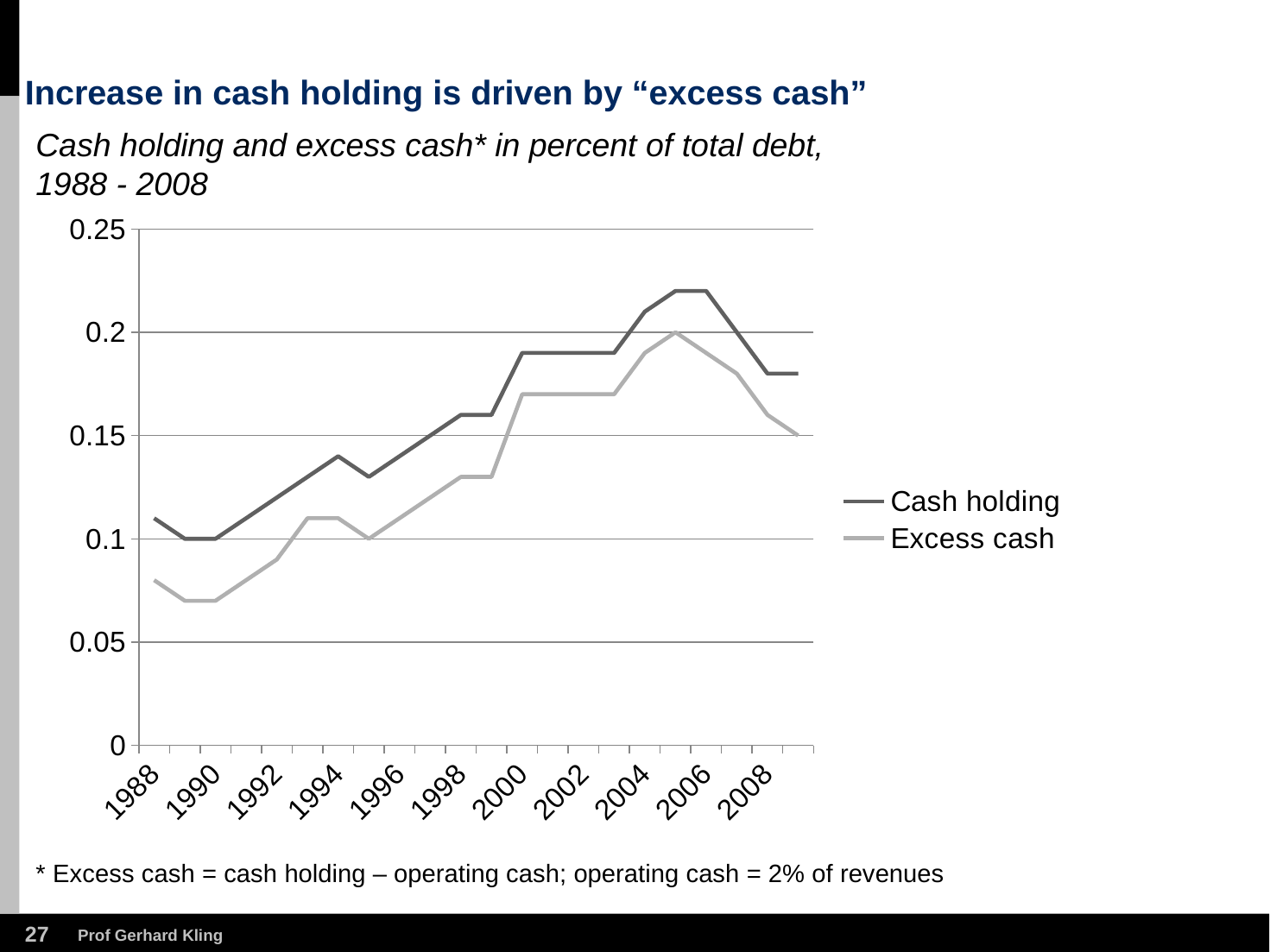

# Increase in cash holding is driven by “excess cash”
Cash holding and excess cash* in percent of total debt, 1988 - 2008

### Chart

| Category | Cash holding | Excess cash |
|---|---|---|
| 1988 | 0.11 | 0.08000000000000004 |
| 1989 | 0.1 | 0.07000000000000002 |
| 1990 | 0.1 | 0.07000000000000002 |
| 1991 | 0.11 | 0.08000000000000004 |
| 1992 | 0.12000000000000002 | 0.09000000000000002 |
| 1993 | 0.13 | 0.11 |
| 1994 | 0.14 | 0.11 |
| 1995 | 0.13 | 0.1 |
| 1996 | 0.14 | 0.11 |
| 1997 | 0.15000000000000024 | 0.12000000000000002 |
| 1998 | 0.16 | 0.13 |
| 1999 | 0.16 | 0.13 |
| 2000 | 0.19 | 0.17 |
| 2001 | 0.19 | 0.17 |
| 2002 | 0.19 | 0.17 |
| 2003 | 0.19 | 0.17 |
| 2004 | 0.21000000000000021 | 0.19 |
| 2005 | 0.22 | 0.2 |
| 2006 | 0.22 | 0.19 |
| 2007 | 0.2 | 0.18000000000000024 |
| 2008 | 0.18000000000000024 | 0.16 |
* Excess cash = cash holding – operating cash; operating cash = 2% of revenues
27
Prof Gerhard Kling